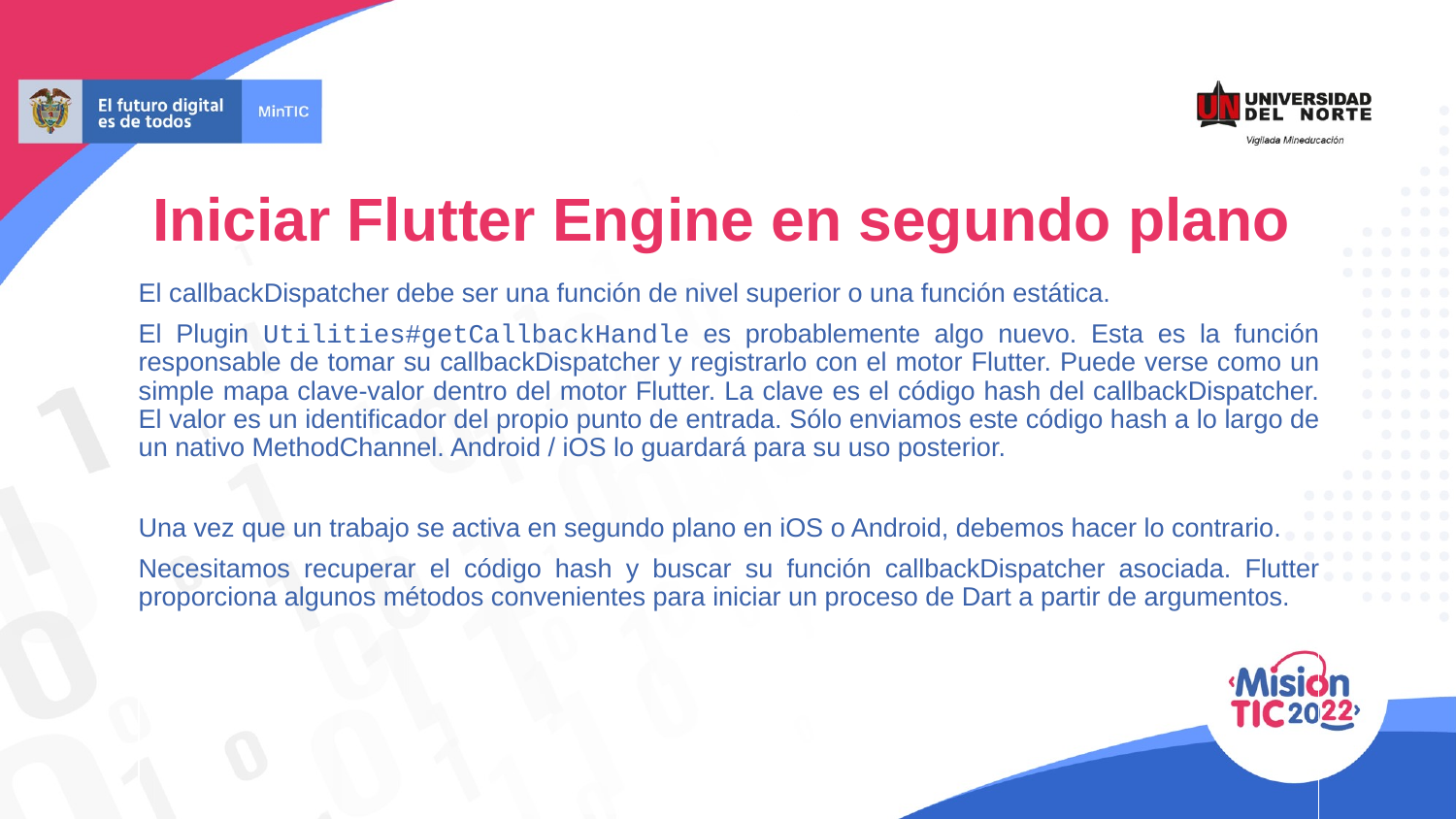

# Iniciar Flutter Engine en segundo plano
El callbackDispatcher debe ser una función de nivel superior o una función estática.
El Plugin Utilities#getCallbackHandle es probablemente algo nuevo. Esta es la función responsable de tomar su callbackDispatcher y registrarlo con el motor Flutter. Puede verse como un simple mapa clave-valor dentro del motor Flutter. La clave es el código hash del callbackDispatcher. El valor es un identificador del propio punto de entrada. Sólo enviamos este código hash a lo largo de un nativo MethodChannel. Android / iOS lo guardará para su uso posterior.

Una vez que un trabajo se activa en segundo plano en iOS o Android, debemos hacer lo contrario.
Necesitamos recuperar el código hash y buscar su función callbackDispatcher asociada. Flutter proporciona algunos métodos convenientes para iniciar un proceso de Dart a partir de argumentos.